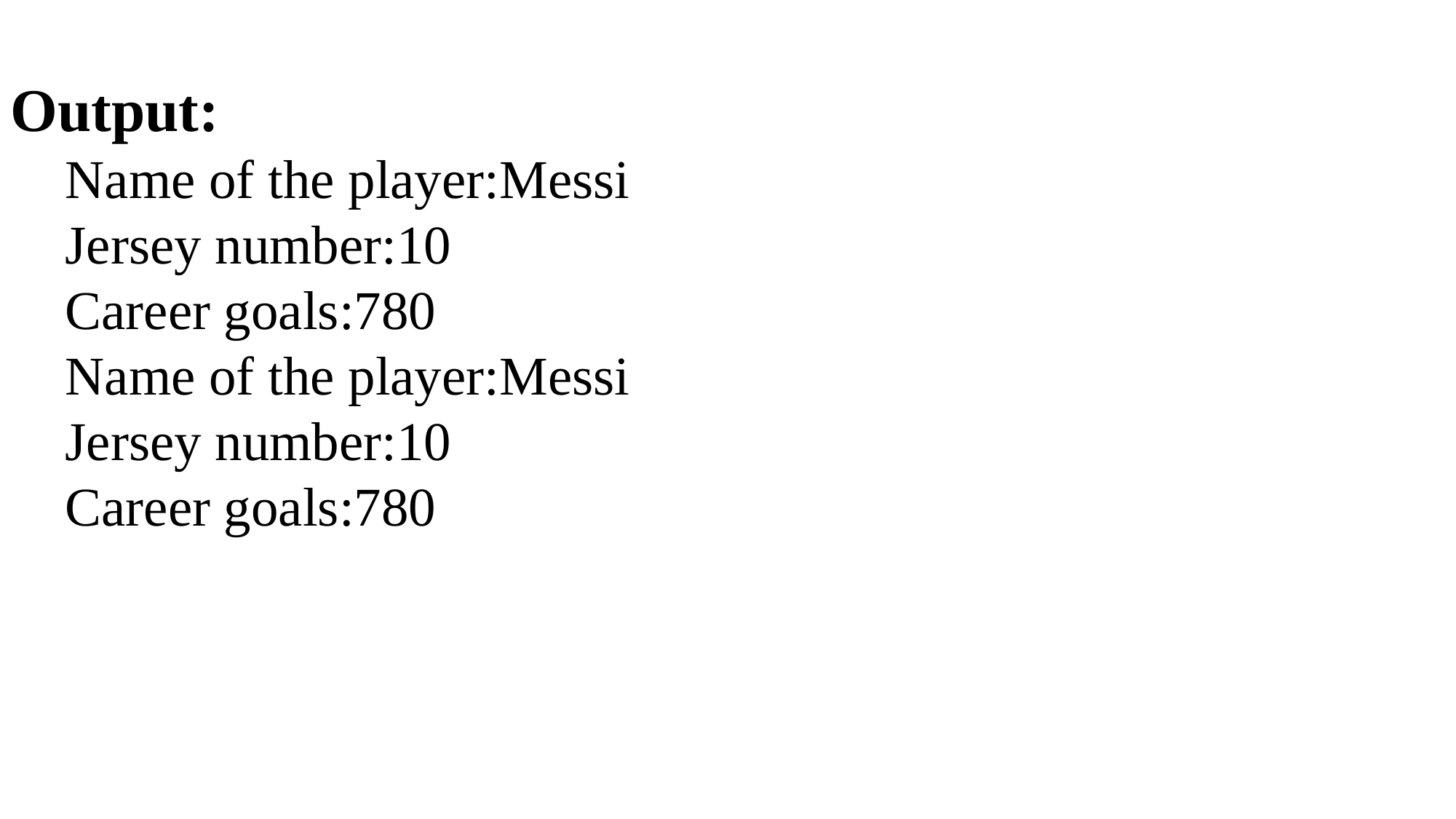

Output:
Name of the player:Messi
Jersey number:10
Career goals:780
Name of the player:Messi
Jersey number:10
Career goals:780